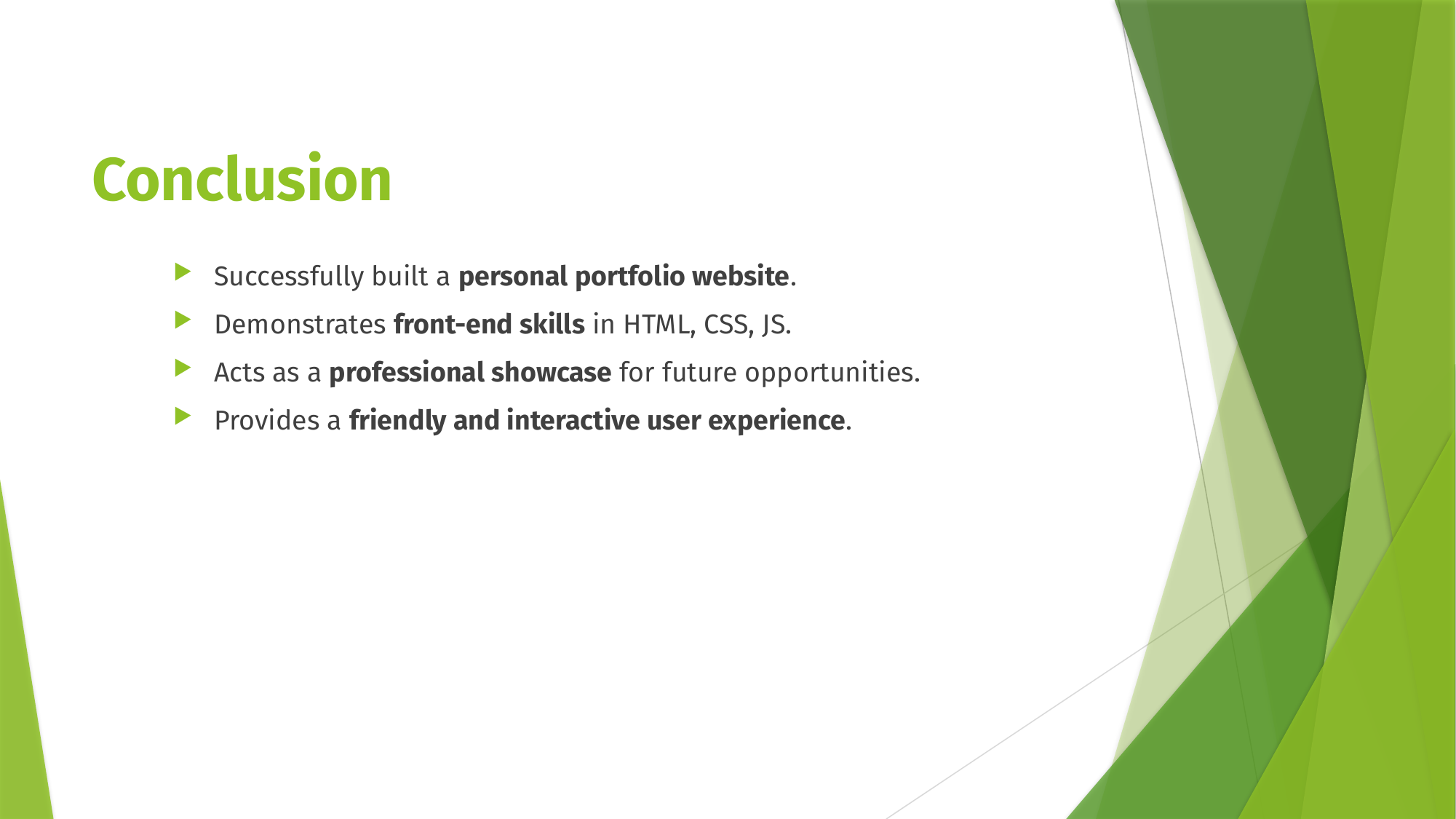

# Conclusion
Successfully built a personal portfolio website.
Demonstrates front-end skills in HTML, CSS, JS.
Acts as a professional showcase for future opportunities.
Provides a friendly and interactive user experience.